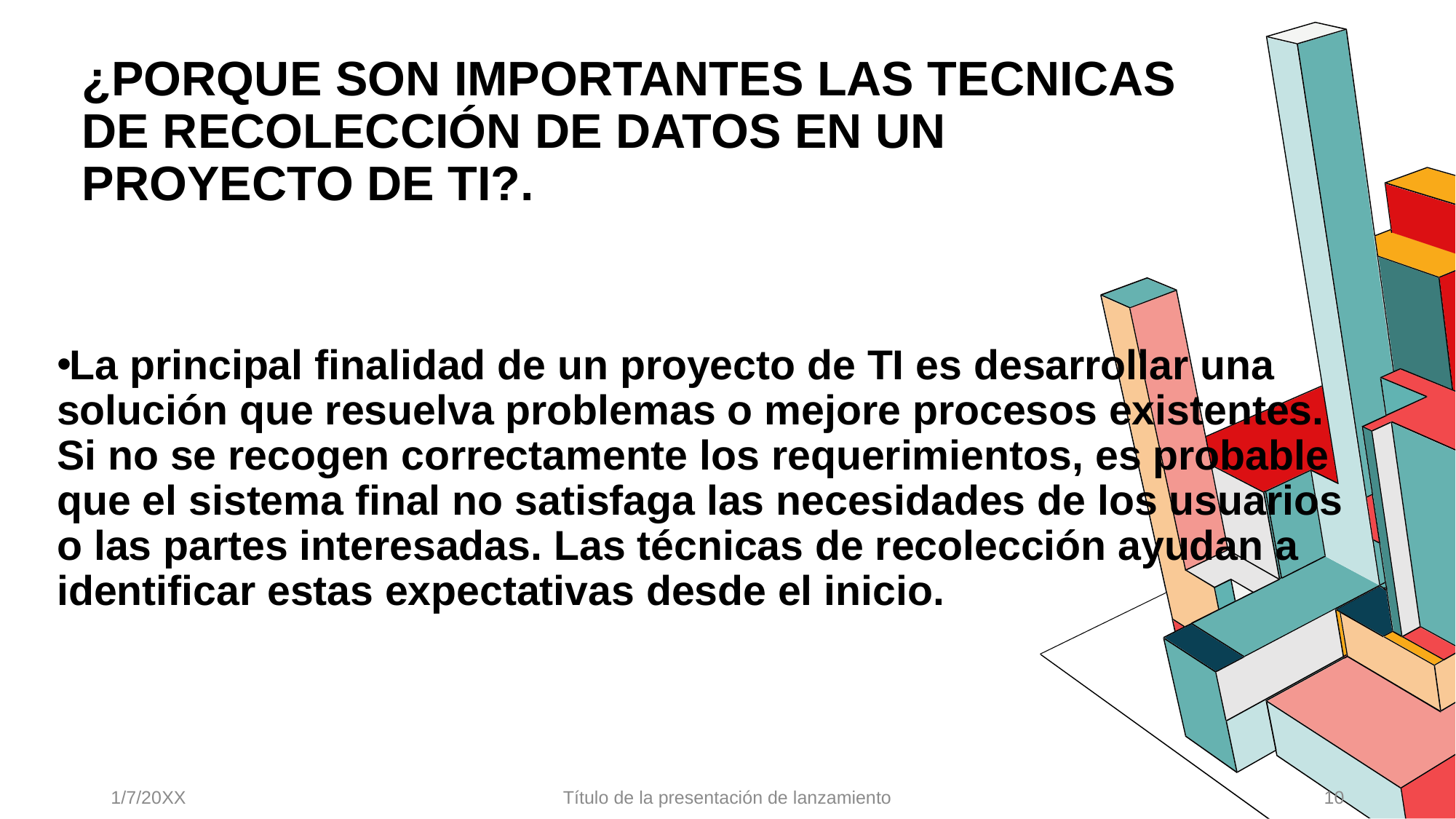

# ¿Porque son importantes las tecnicas de recolección de datos en un Proyecto de ti?.
La principal finalidad de un proyecto de TI es desarrollar una solución que resuelva problemas o mejore procesos existentes. Si no se recogen correctamente los requerimientos, es probable que el sistema final no satisfaga las necesidades de los usuarios o las partes interesadas. Las técnicas de recolección ayudan a identificar estas expectativas desde el inicio.
1/7/20XX
Título de la presentación de lanzamiento
10